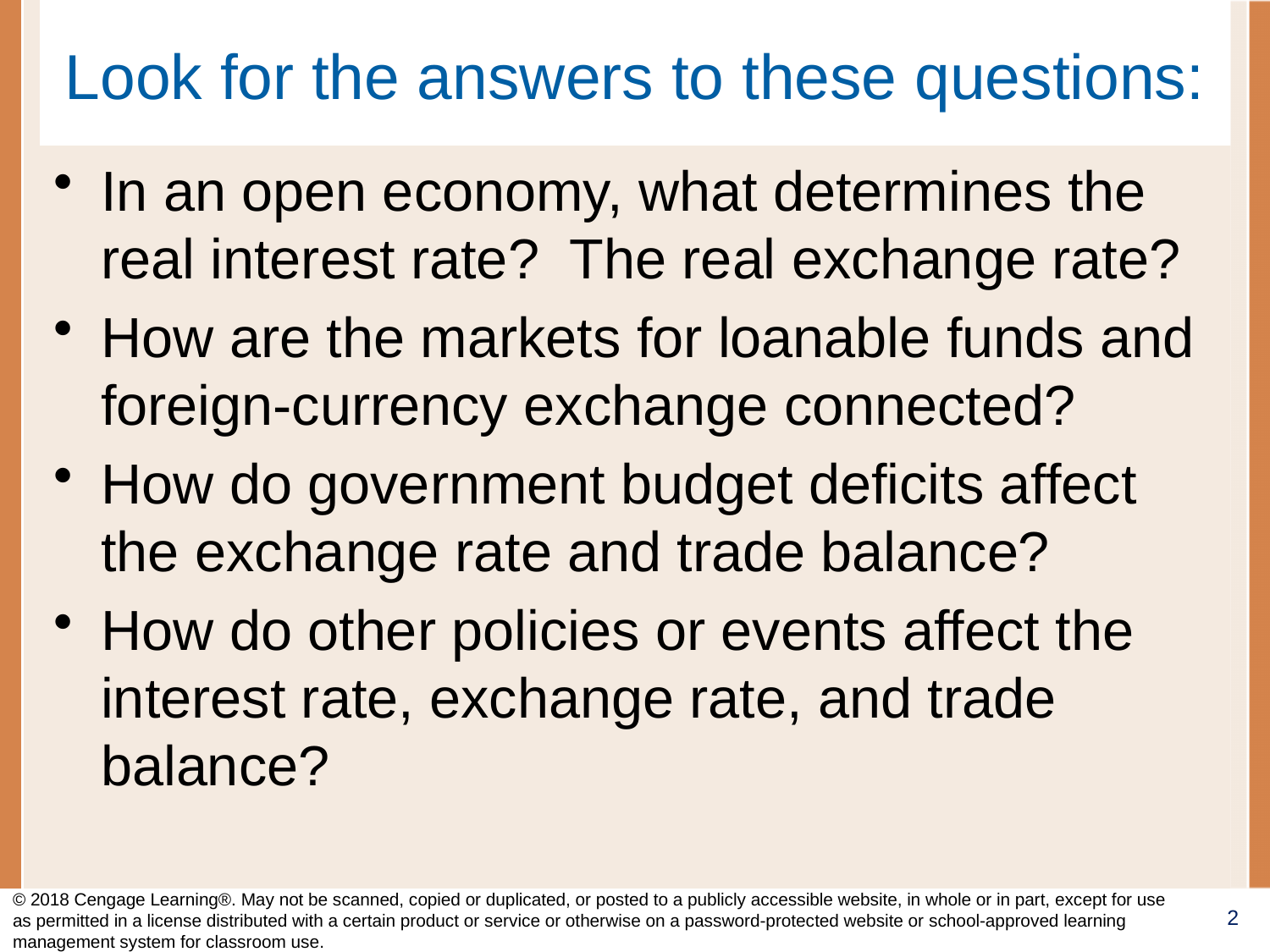

# Look for the answers to these questions:
In an open economy, what determines the real interest rate?  The real exchange rate?
How are the markets for loanable funds and foreign-currency exchange connected?
How do government budget deficits affect the exchange rate and trade balance?
How do other policies or events affect the
interest rate, exchange rate, and trade balance?
© 2018 Cengage Learning®. May not be scanned, copied or duplicated, or posted to a publicly accessible website, in whole or in part, except for use as permitted in a license distributed with a certain product or service or otherwise on a password-protected website or school-approved learning management system for classroom use.
2